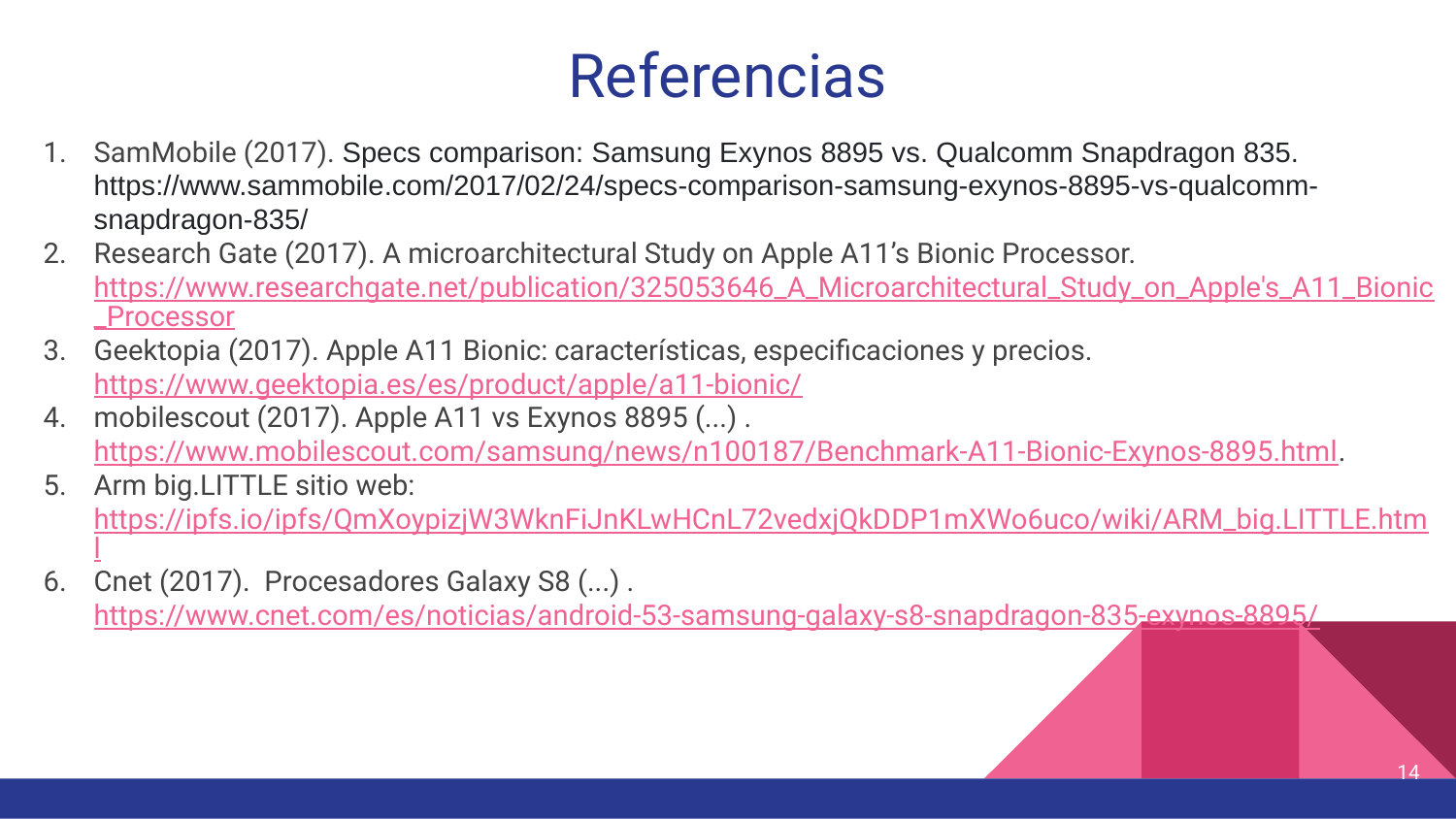

# Referencias
SamMobile (2017). Specs comparison: Samsung Exynos 8895 vs. Qualcomm Snapdragon 835. https://www.sammobile.com/2017/02/24/specs-comparison-samsung-exynos-8895-vs-qualcomm-snapdragon-835/
Research Gate (2017). A microarchitectural Study on Apple A11’s Bionic Processor. https://www.researchgate.net/publication/325053646_A_Microarchitectural_Study_on_Apple's_A11_Bionic_Processor
Geektopia (2017). Apple A11 Bionic: características, especificaciones y precios. https://www.geektopia.es/es/product/apple/a11-bionic/
mobilescout (2017). Apple A11 vs Exynos 8895 (...) . https://www.mobilescout.com/samsung/news/n100187/Benchmark-A11-Bionic-Exynos-8895.html.
Arm big.LITTLE sitio web: https://ipfs.io/ipfs/QmXoypizjW3WknFiJnKLwHCnL72vedxjQkDDP1mXWo6uco/wiki/ARM_big.LITTLE.html
Cnet (2017).  Procesadores Galaxy S8 (...) . https://www.cnet.com/es/noticias/android-53-samsung-galaxy-s8-snapdragon-835-exynos-8895/

14